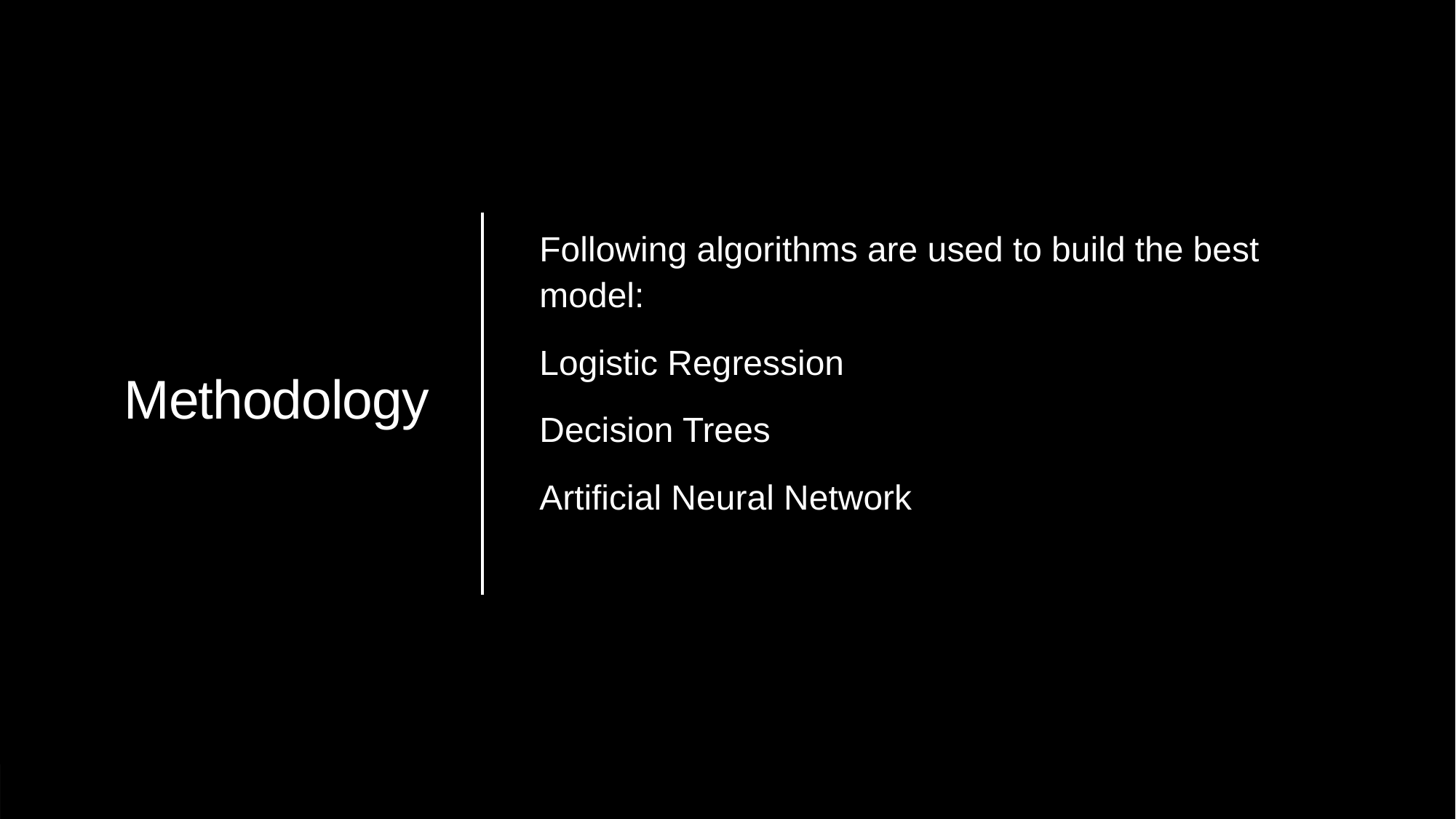

# Methodology
Following algorithms are used to build the best model:
Logistic Regression
Decision Trees
Artificial Neural Network